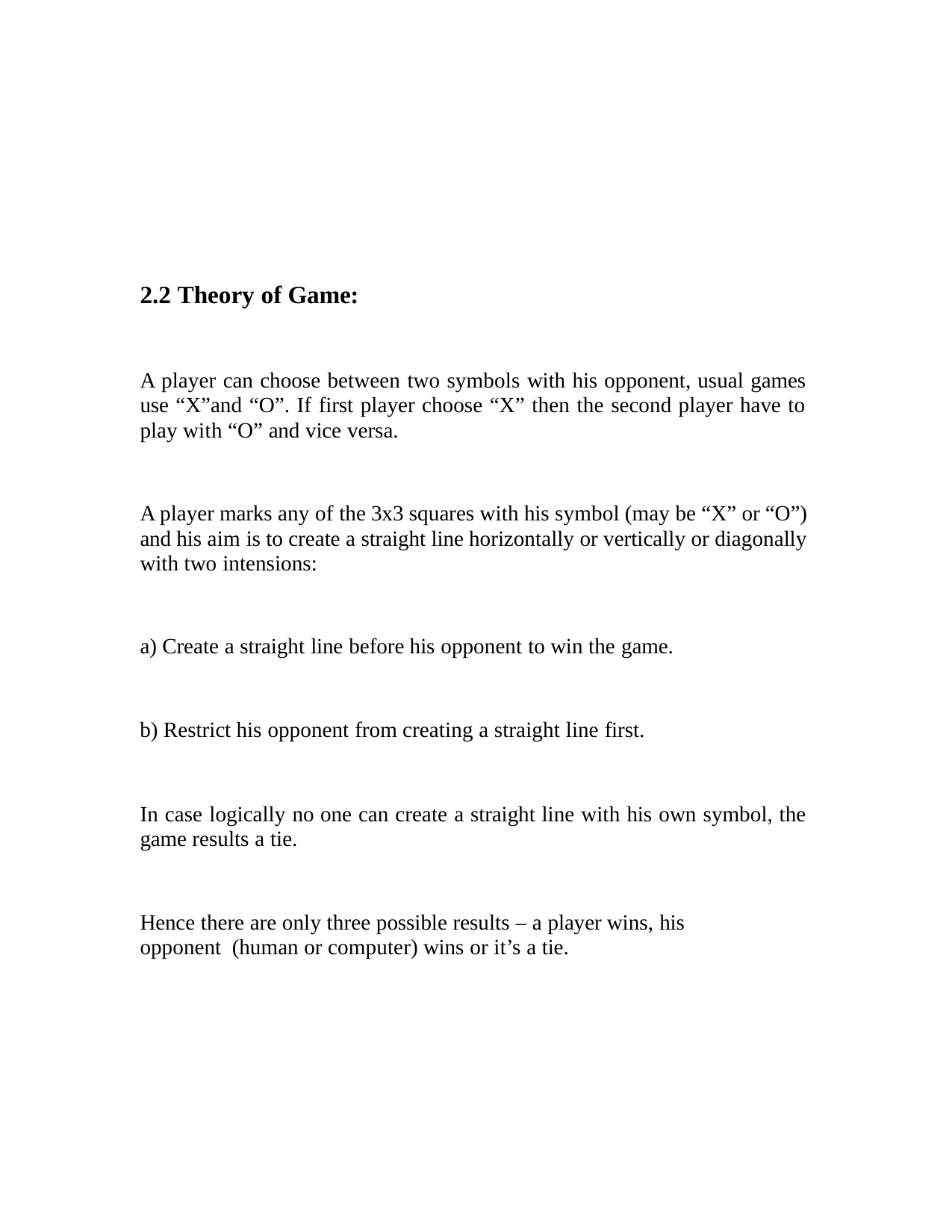

2.2 Theory of Game:

A player can choose between two symbols with his opponent, usual games  use “X”and “O”. If first player choose “X” then the second player have to  play with “O” and vice versa.

A player marks any of the 3x3 squares with his symbol (may be “X” or “O”)  and his aim is to create a straight line horizontally or vertically or diagonally  with two intensions:

Create a straight line before his opponent to win the game.

Restrict his opponent from creating a straight line first.

In case logically no one can create a straight line with his own symbol, the  game results a tie.

Hence there are only three possible results – a player wins, his opponent  (human or computer) wins or it’s a tie.